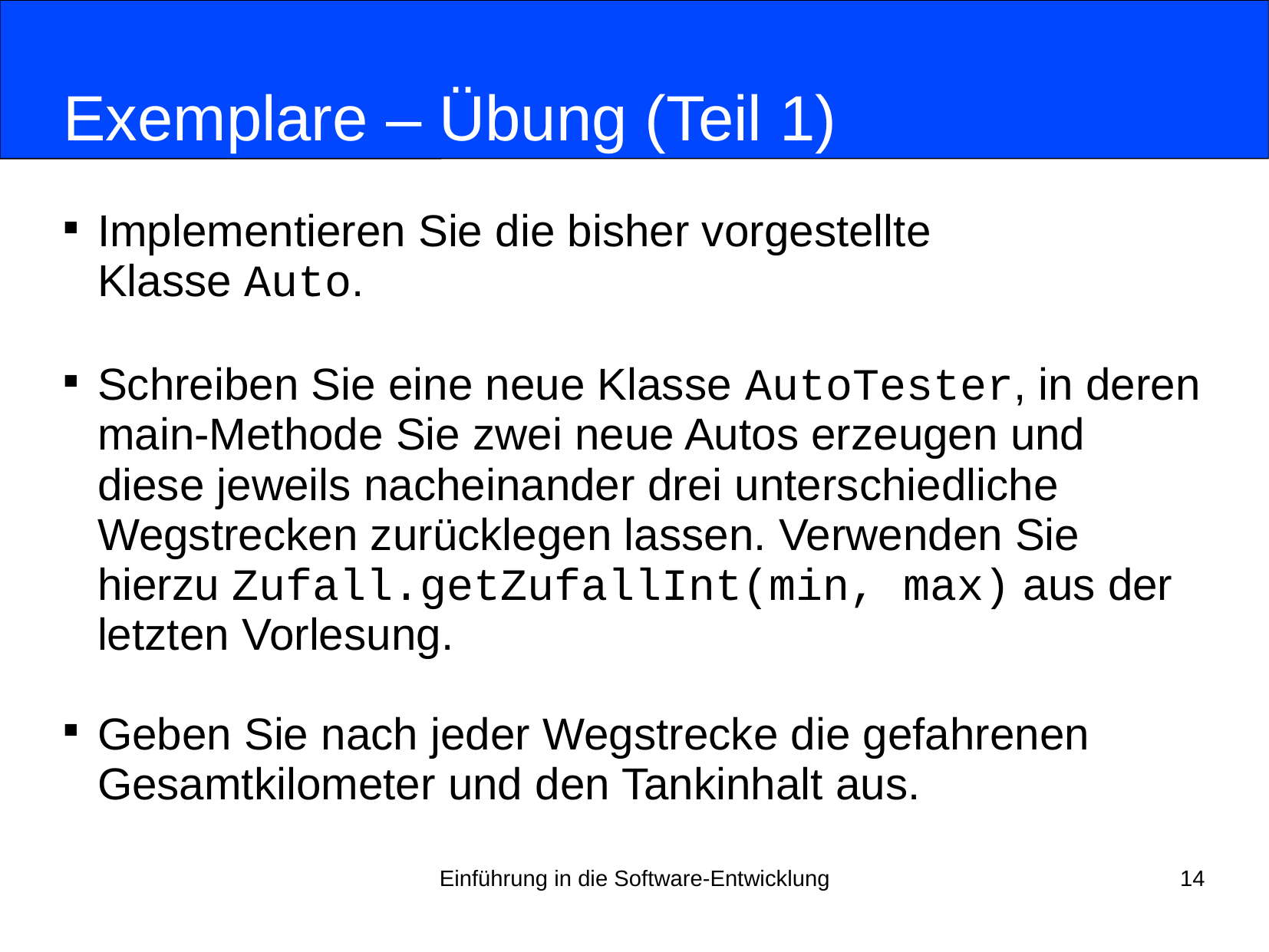

# Exemplare – Übung (Teil 1)
Implementieren Sie die bisher vorgestellte
Klasse Auto.
Schreiben Sie eine neue Klasse AutoTester, in deren main-Methode Sie zwei neue Autos erzeugen und diese jeweils nacheinander drei unterschiedliche Wegstrecken zurücklegen lassen. Verwenden Sie hierzu Zufall.getZufallInt(min, max) aus der letzten Vorlesung.
Geben Sie nach jeder Wegstrecke die gefahrenen Gesamtkilometer und den Tankinhalt aus.

Einführung in die Software-Entwicklung
14